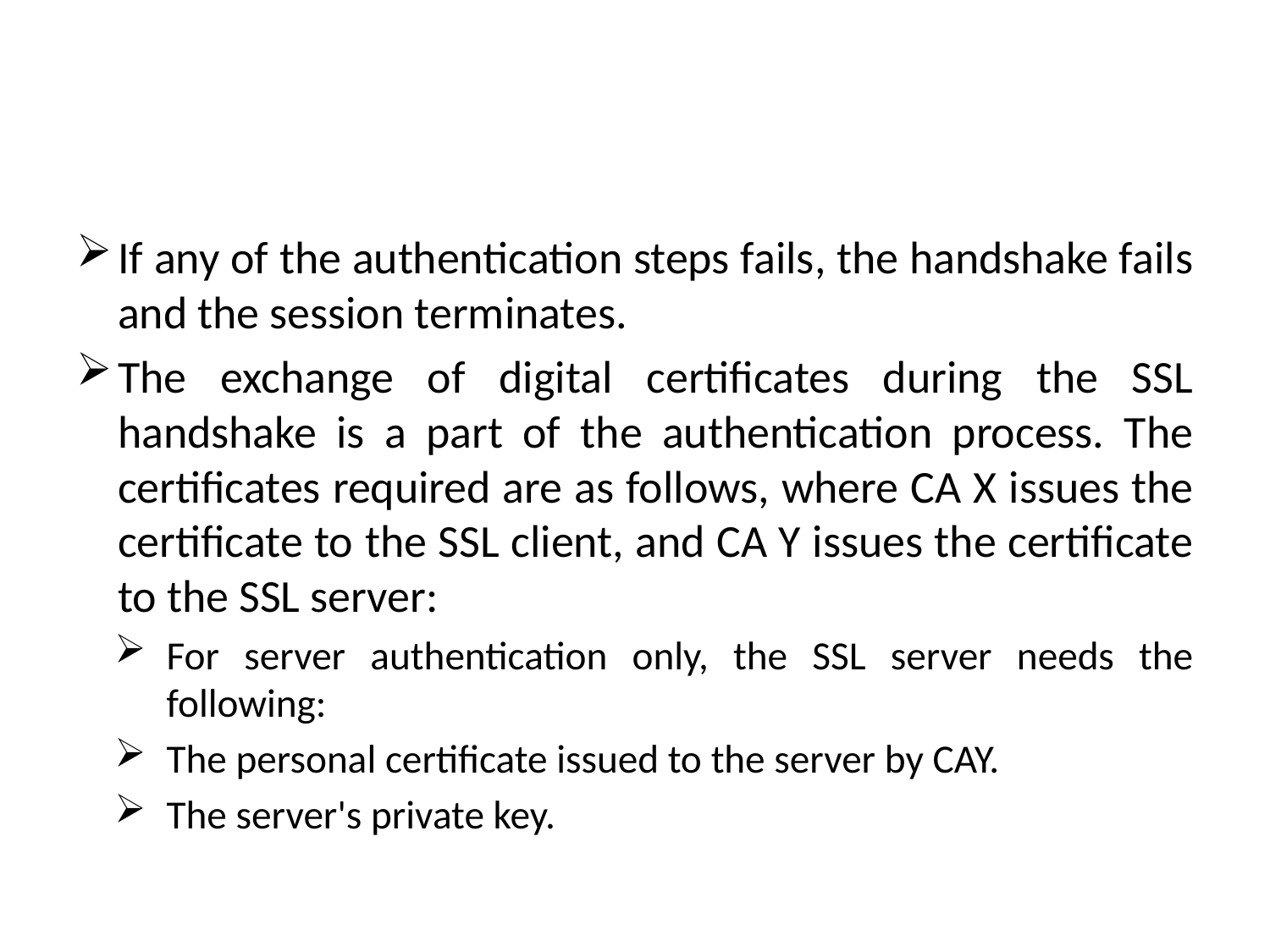

#
If any of the authentication steps fails, the handshake fails and the session terminates.
The exchange of digital certificates during the SSL handshake is a part of the authentication process. The certificates required are as follows, where CA X issues the certificate to the SSL client, and CA Y issues the certificate to the SSL server:
For server authentication only, the SSL server needs the following:
The personal certificate issued to the server by CAY.
The server's private key.